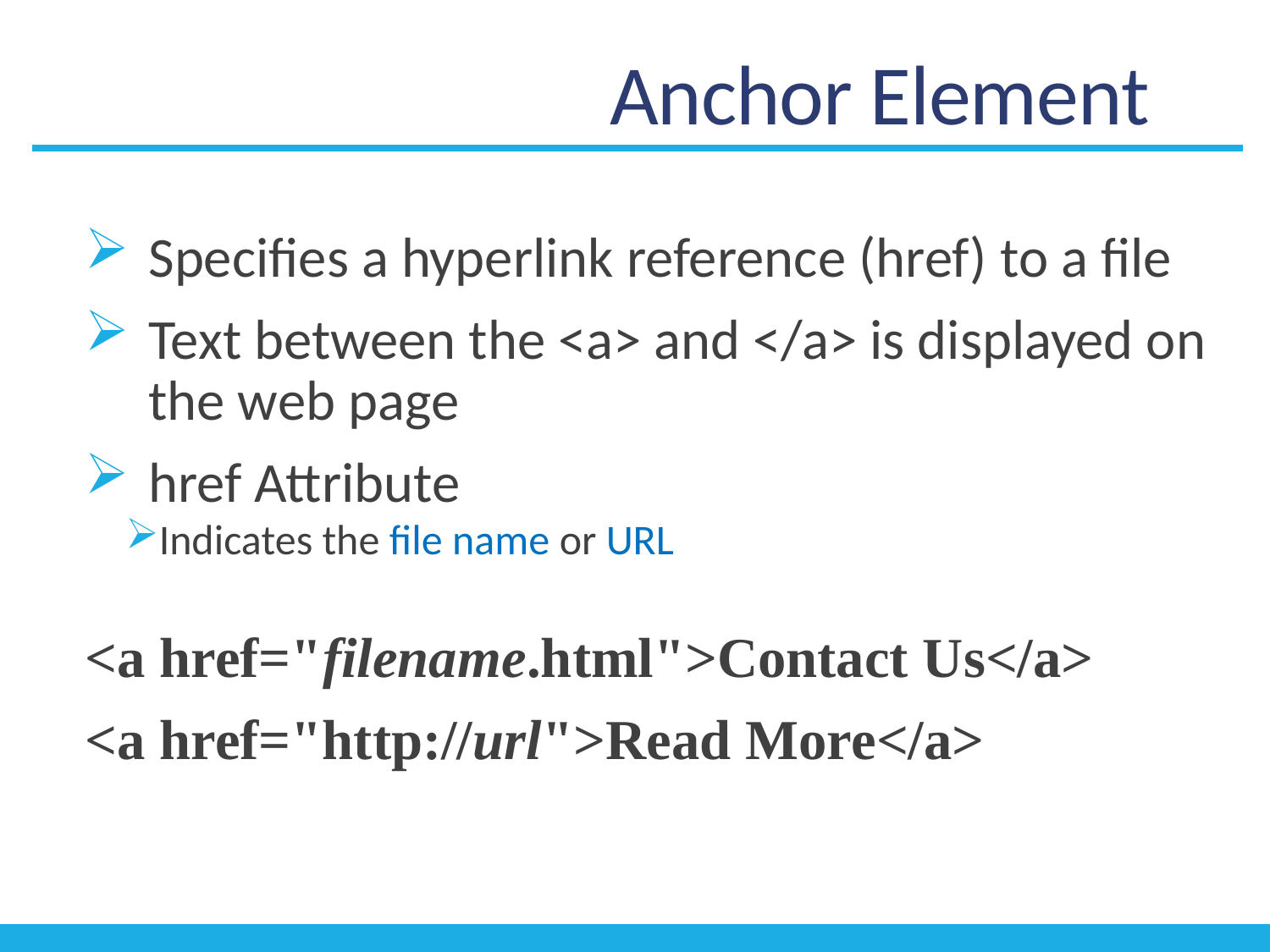

# Anchor Element
Specifies a hyperlink reference (href) to a file
Text between the <a> and </a> is displayed on the web page
href Attribute
Indicates the file name or URL

<a href="filename.html">Contact Us</a>
<a href="http://url">Read More</a>